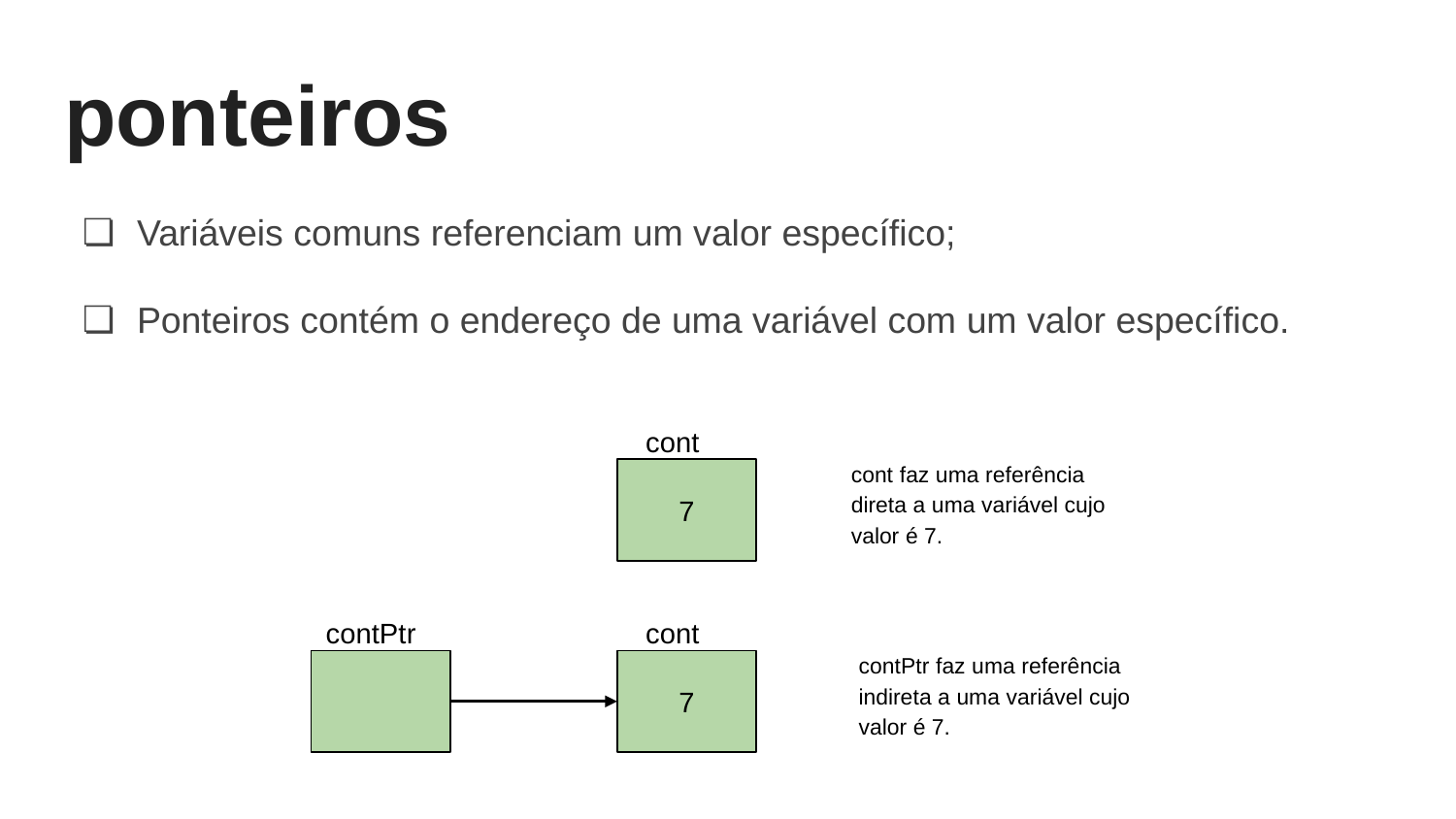

# ponteiros
Variáveis comuns referenciam um valor específico;

Ponteiros contém o endereço de uma variável com um valor específico.

cont
cont faz uma referência direta a uma variável cujo valor é 7.
7
contPtr
cont
contPtr faz uma referência indireta a uma variável cujo valor é 7.

7